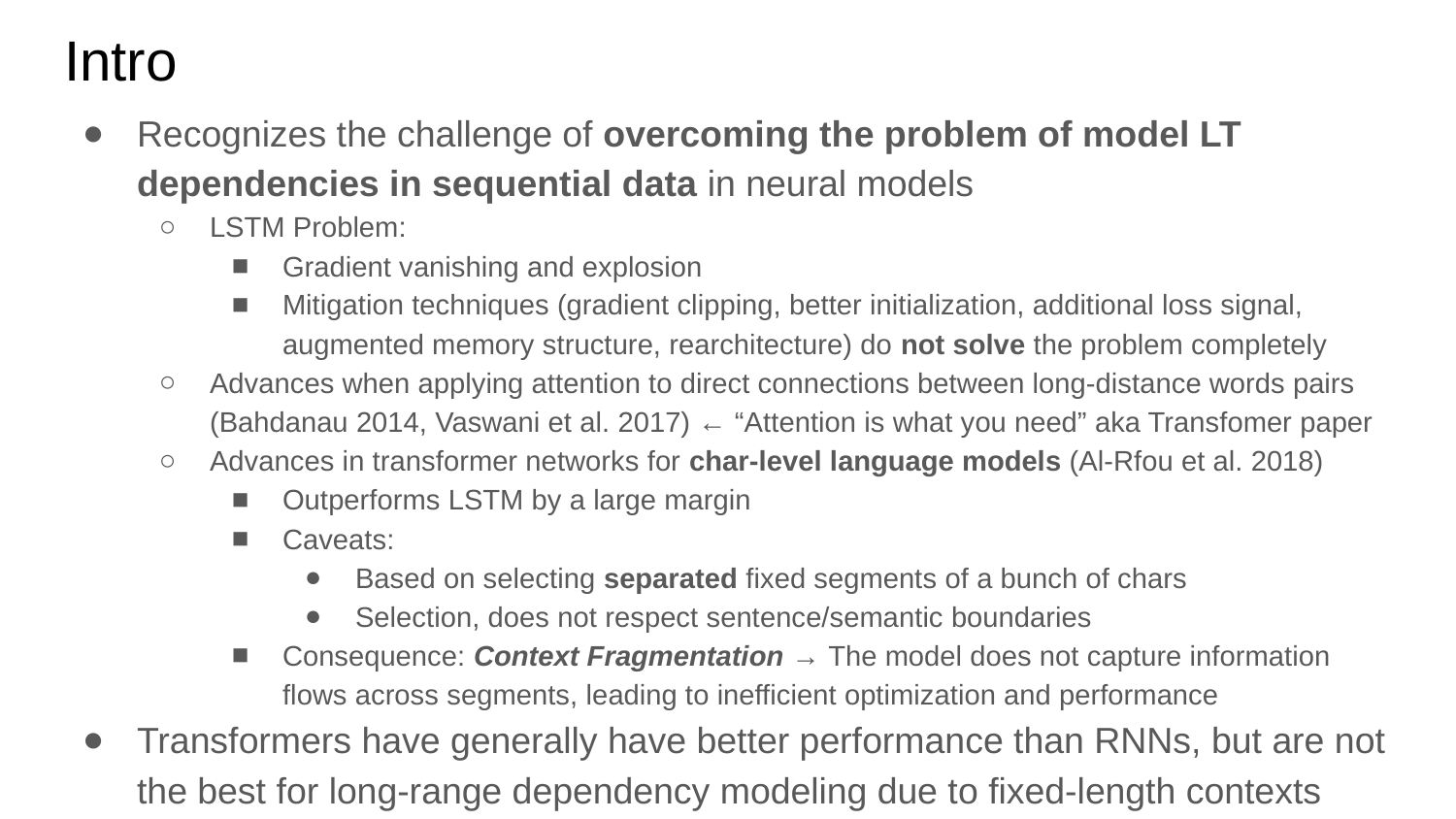

# Intro
Recognizes the challenge of overcoming the problem of model LT dependencies in sequential data in neural models
LSTM Problem:
Gradient vanishing and explosion
Mitigation techniques (gradient clipping, better initialization, additional loss signal, augmented memory structure, rearchitecture) do not solve the problem completely
Advances when applying attention to direct connections between long-distance words pairs (Bahdanau 2014, Vaswani et al. 2017) ← “Attention is what you need” aka Transfomer paper
Advances in transformer networks for char-level language models (Al-Rfou et al. 2018)
Outperforms LSTM by a large margin
Caveats:
Based on selecting separated fixed segments of a bunch of chars
Selection, does not respect sentence/semantic boundaries
Consequence: Context Fragmentation → The model does not capture information flows across segments, leading to inefficient optimization and performance
Transformers have generally have better performance than RNNs, but are not the best for long-range dependency modeling due to fixed-length contexts